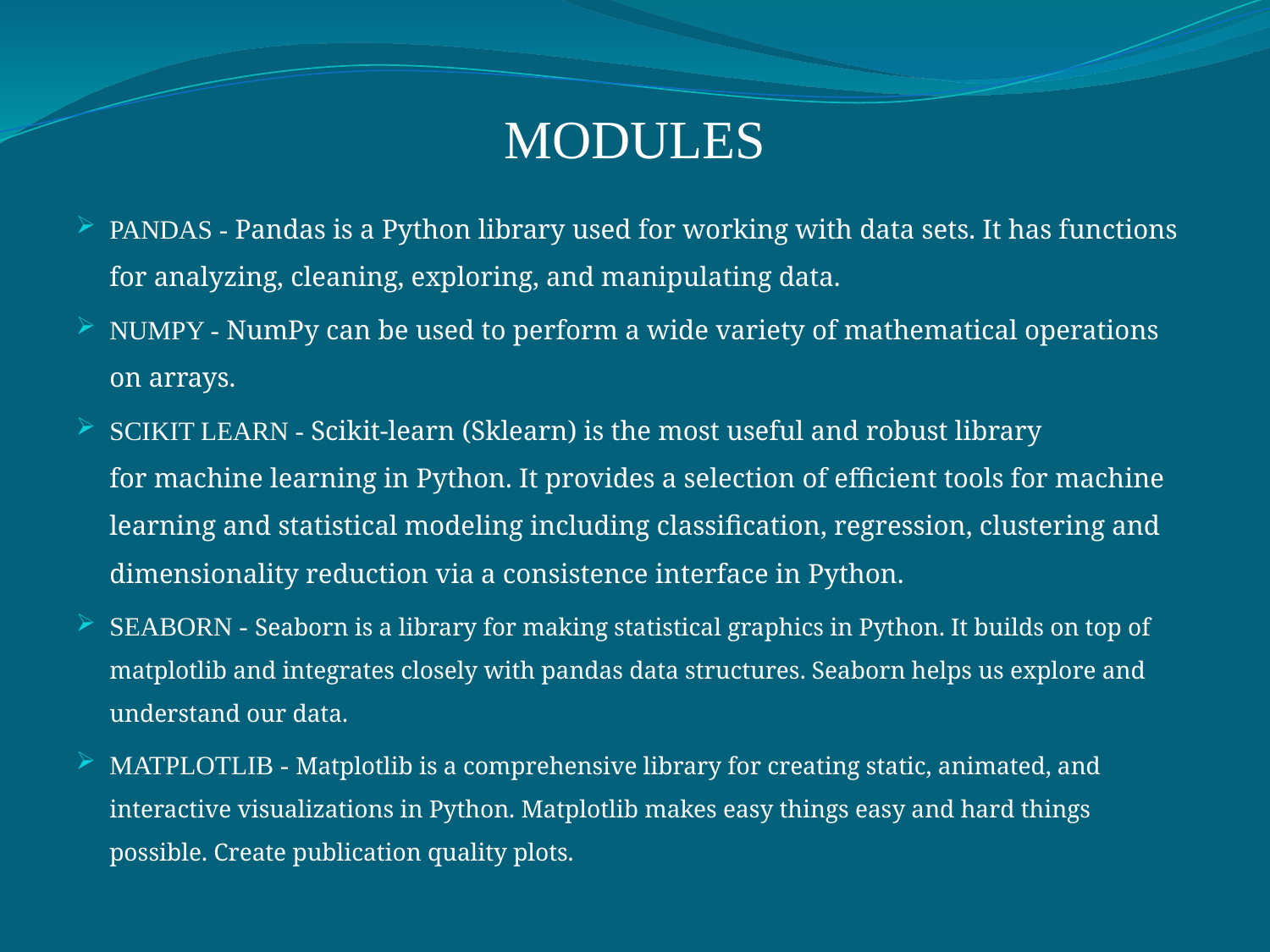

# MODULES
PANDAS - Pandas is a Python library used for working with data sets. It has functions for analyzing, cleaning, exploring, and manipulating data.
NUMPY - NumPy can be used to perform a wide variety of mathematical operations on arrays.
SCIKIT LEARN - Scikit-learn (Sklearn) is the most useful and robust library for machine learning in Python. It provides a selection of efficient tools for machine learning and statistical modeling including classification, regression, clustering and dimensionality reduction via a consistence interface in Python.
SEABORN - Seaborn is a library for making statistical graphics in Python. It builds on top of matplotlib and integrates closely with pandas data structures. Seaborn helps us explore and understand our data.
MATPLOTLIB - Matplotlib is a comprehensive library for creating static, animated, and interactive visualizations in Python. Matplotlib makes easy things easy and hard things possible. Create publication quality plots.